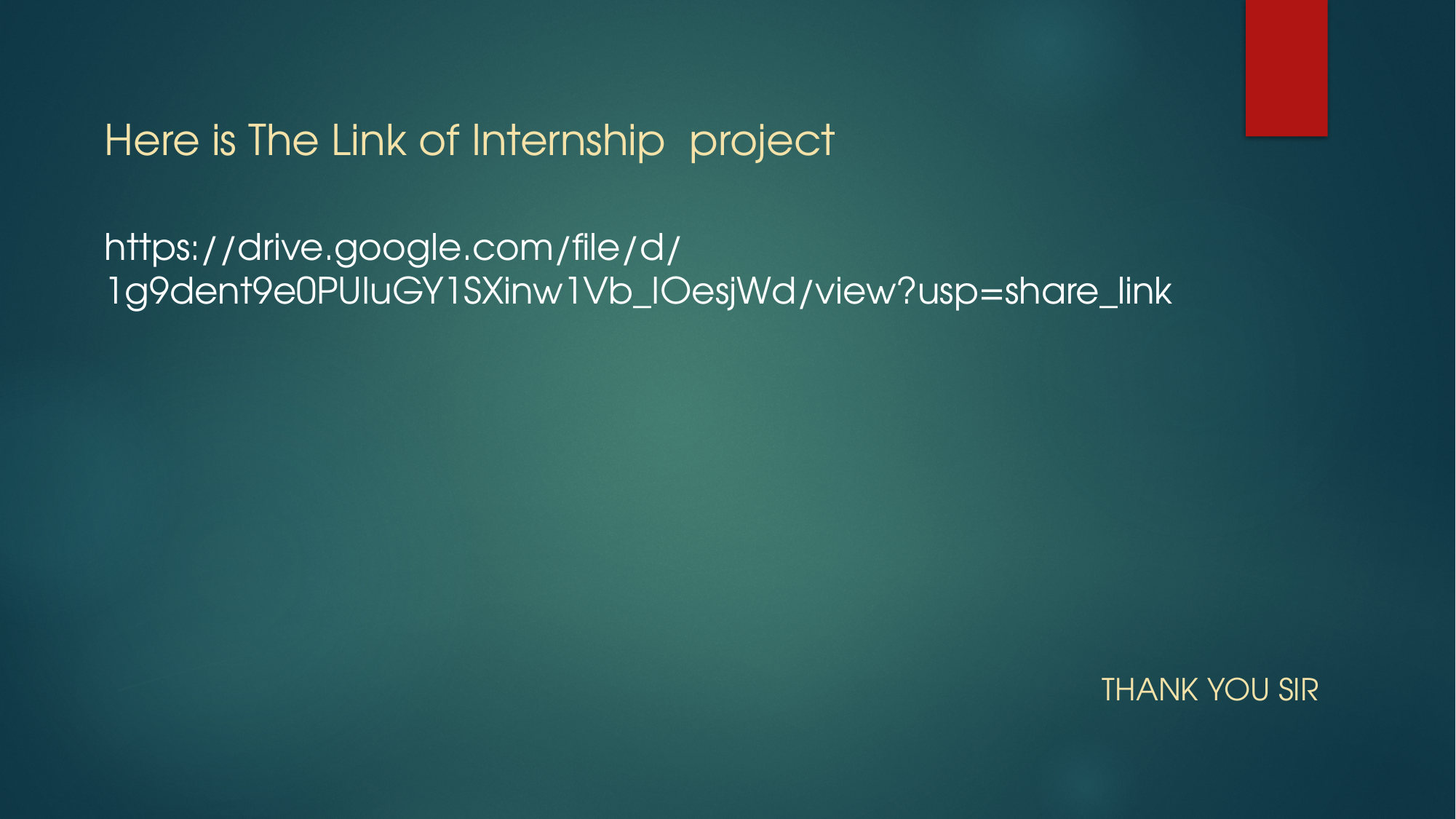

Here is The Link of Internship  project
https://drive.google.com/file/d/1g9dent9e0PUIuGY1SXinw1Vb_IOesjWd/view?usp=share_link
THANK YOU SIR